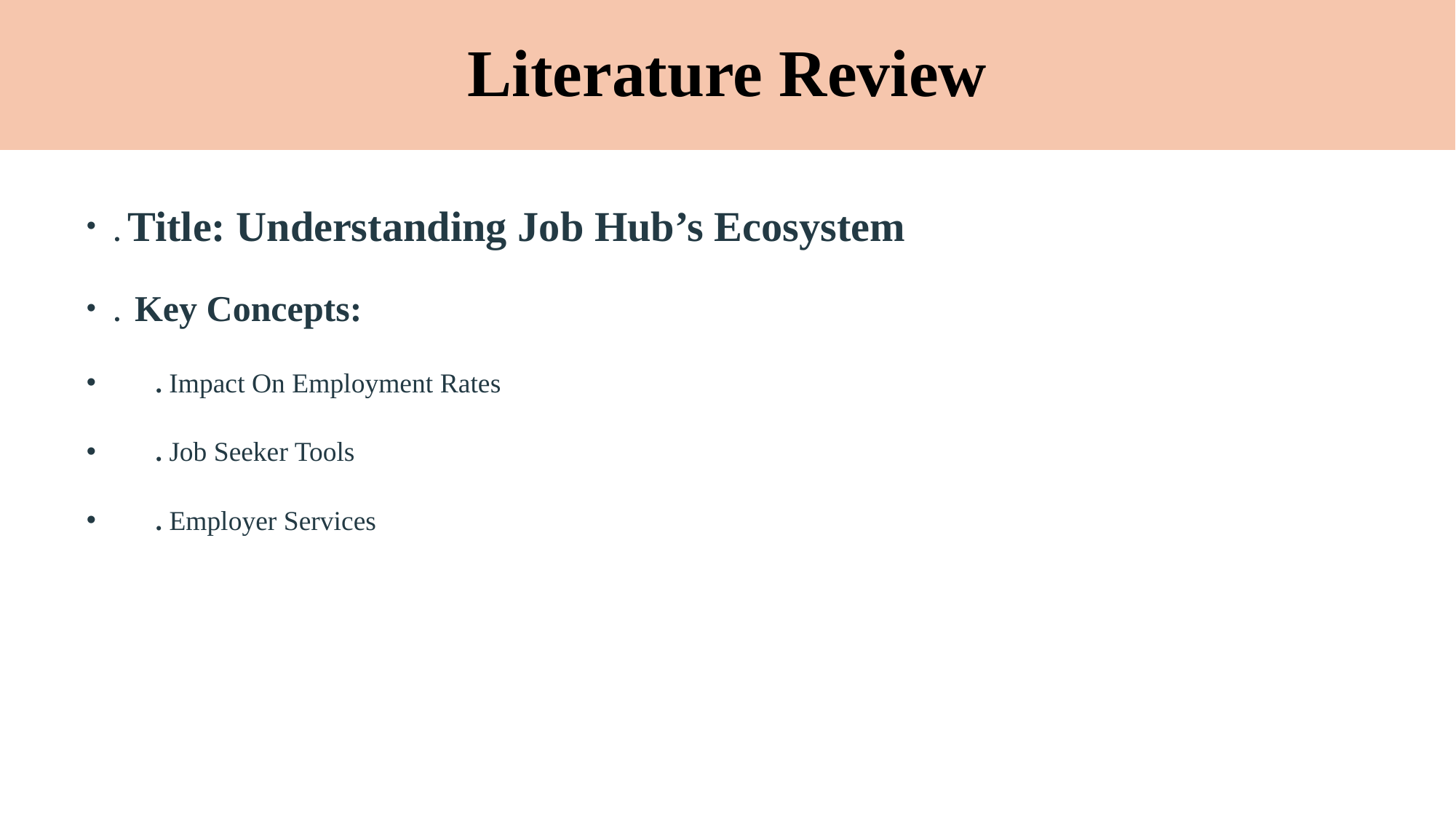

# Literature Review
. Title: Understanding Job Hub’s Ecosystem
.  Key Concepts:
      . Impact On Employment Rates
      . Job Seeker Tools
      . Employer Services